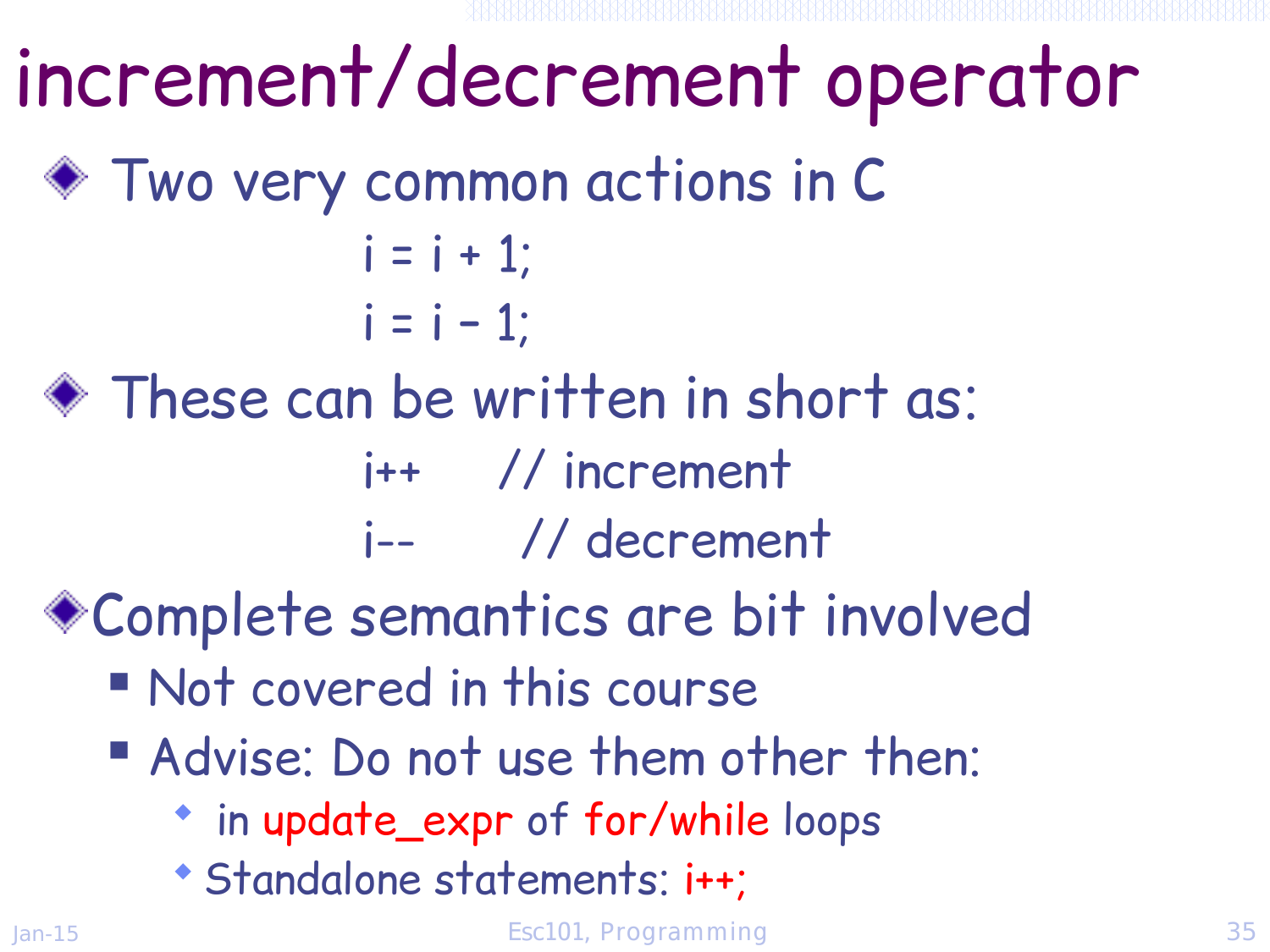

# increment/decrement operator
 Two very common actions in C
		i = i + 1;
		i = i – 1;
 These can be written in short as:
		i++     // increment
		i--       // decrement
Complete semantics are bit involved
Not covered in this course
Advise: Do not use them other then:
 in update_expr of for/while loops
Standalone statements: i++;

Jan-15
Esc101, Programming
35